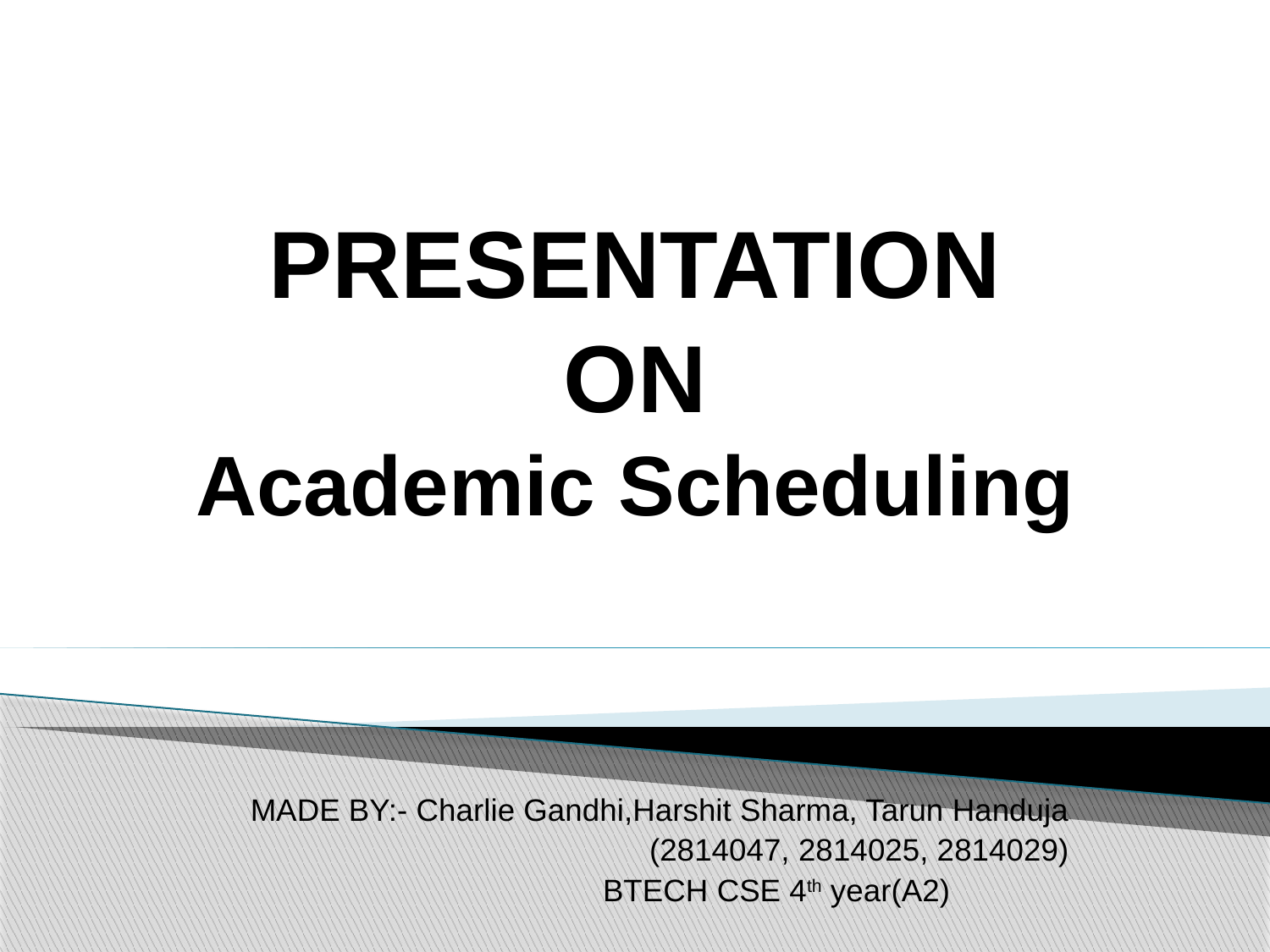

# PRESENTATION ON Academic Scheduling

MADE BY:- Charlie Gandhi,Harshit Sharma, Tarun Handuja
              (2814047, 2814025, 2814029)
               BTECH CSE 4th year(A2)